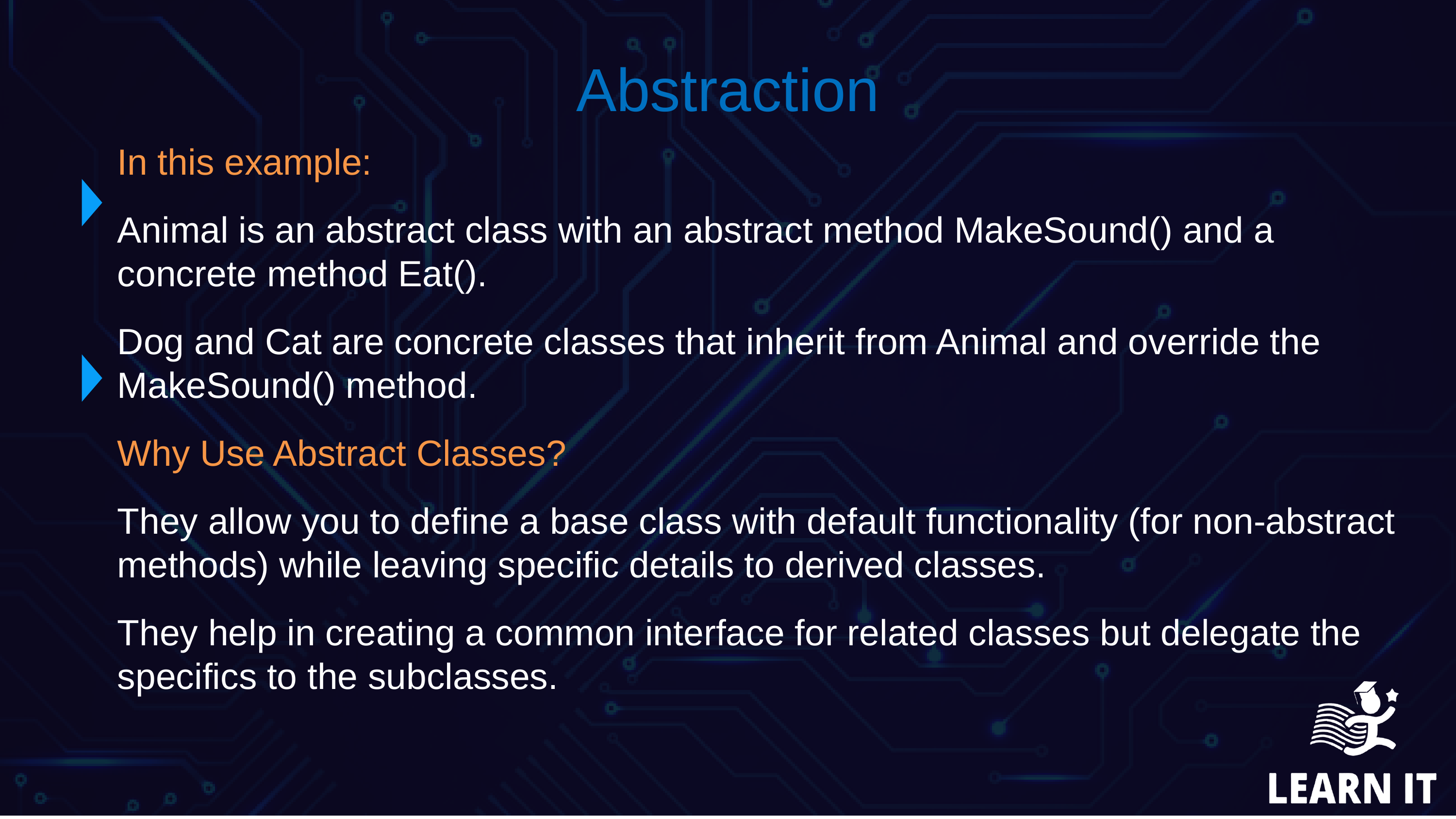

Abstraction
In this example:

Animal is an abstract class with an abstract method MakeSound() and a concrete method Eat().

Dog and Cat are concrete classes that inherit from Animal and override the MakeSound() method.

Why Use Abstract Classes?

They allow you to define a base class with default functionality (for non-abstract methods) while leaving specific details to derived classes.

They help in creating a common interface for related classes but delegate the specifics to the subclasses.